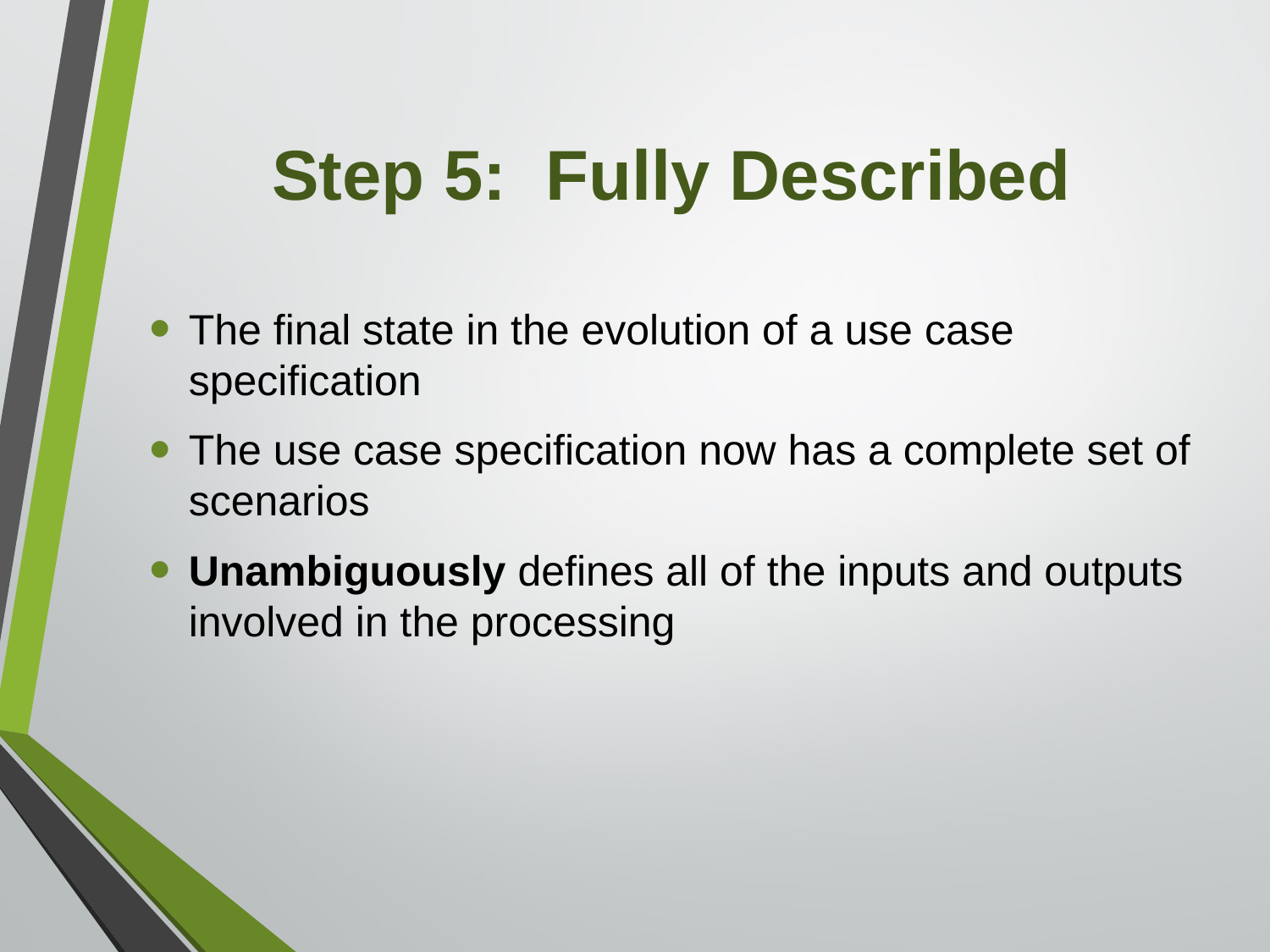

# Step 5:  Fully Described
The final state in the evolution of a use case specification
The use case specification now has a complete set of scenarios
Unambiguously defines all of the inputs and outputs involved in the processing